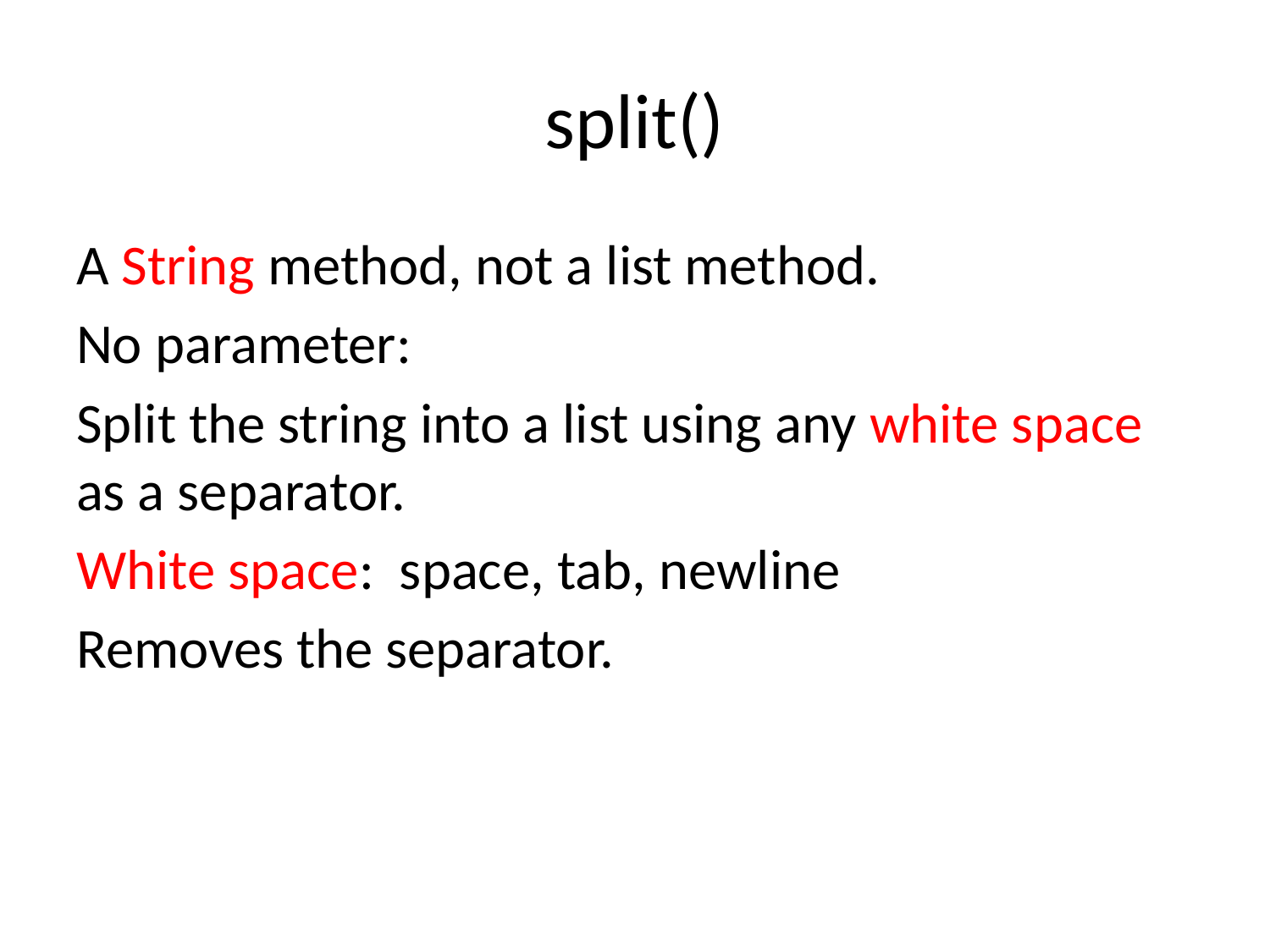

# split()
A String method, not a list method.
No parameter:
Split the string into a list using any white space as a separator.
White space:  space, tab, newline
Removes the separator.